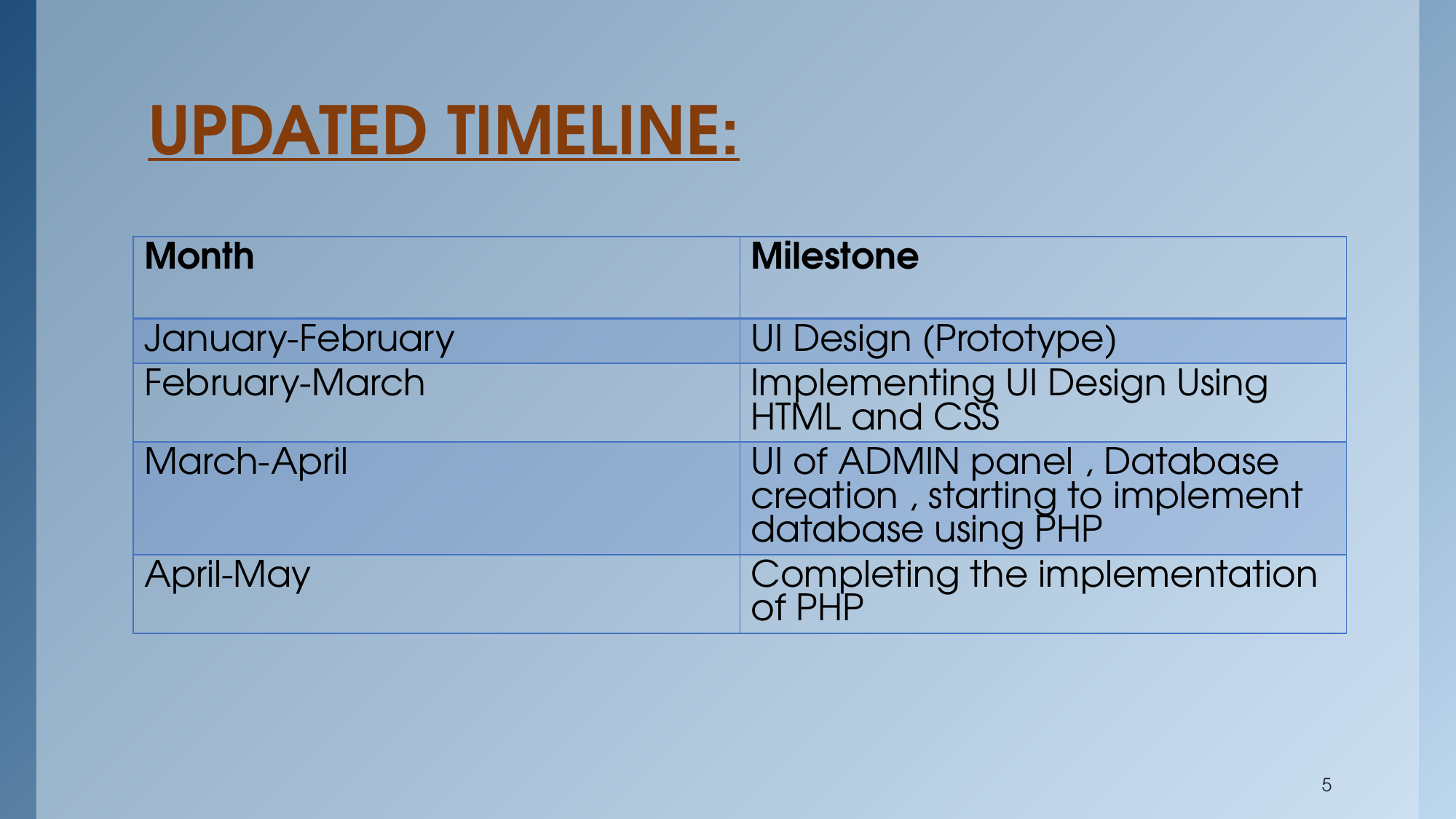

# UPDATED TIMELINE:
| Month | Milestone |
| --- | --- |
| January-February | UI Design (Prototype) |
| February-March | Implementing UI Design Using HTML and CSS |
| March-April | UI of ADMIN panel , Database creation , starting to implement database using PHP |
| April-May | Completing the implementation of PHP |
5